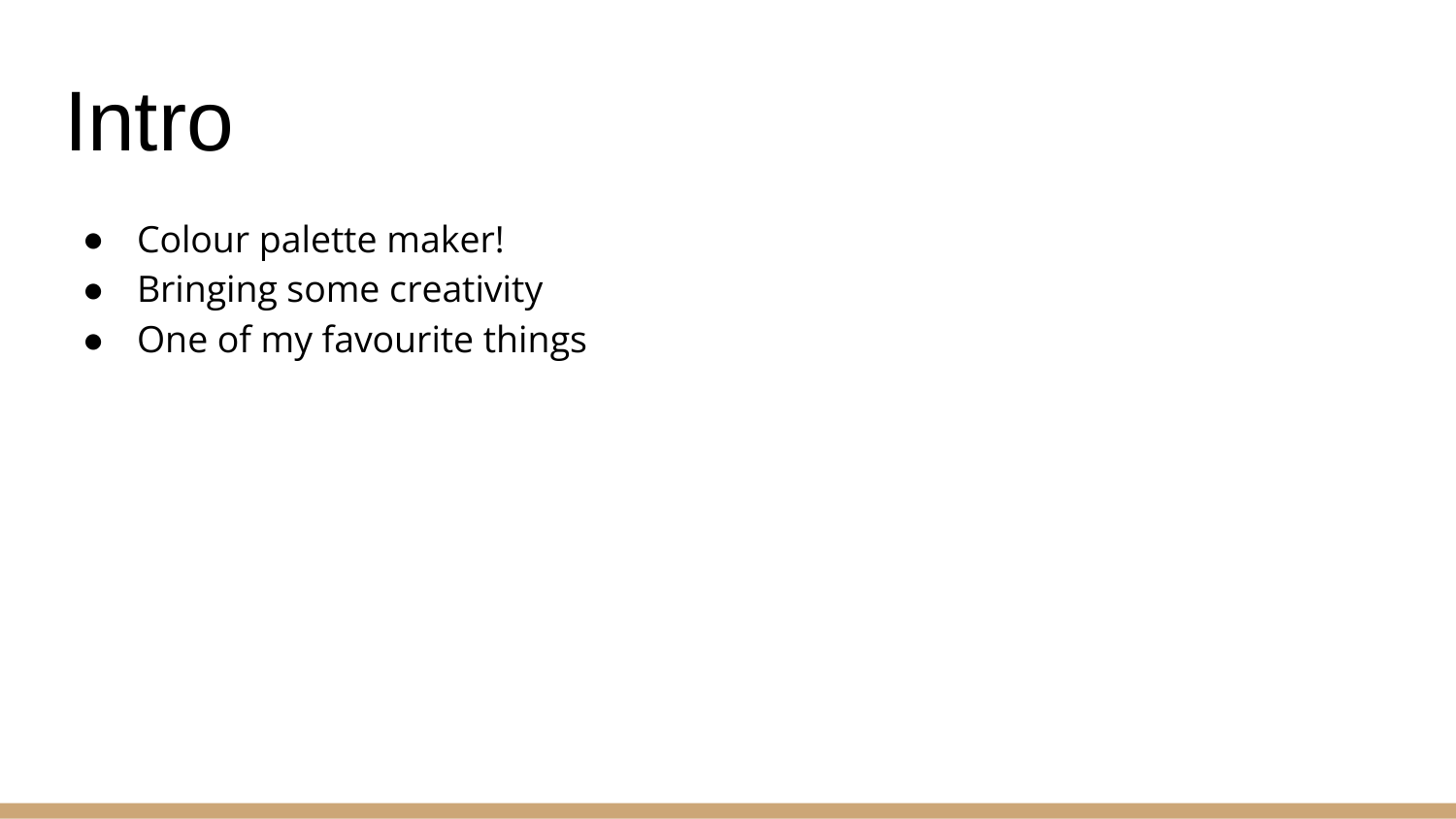

# Intro
Colour palette maker!
Bringing some creativity
One of my favourite things